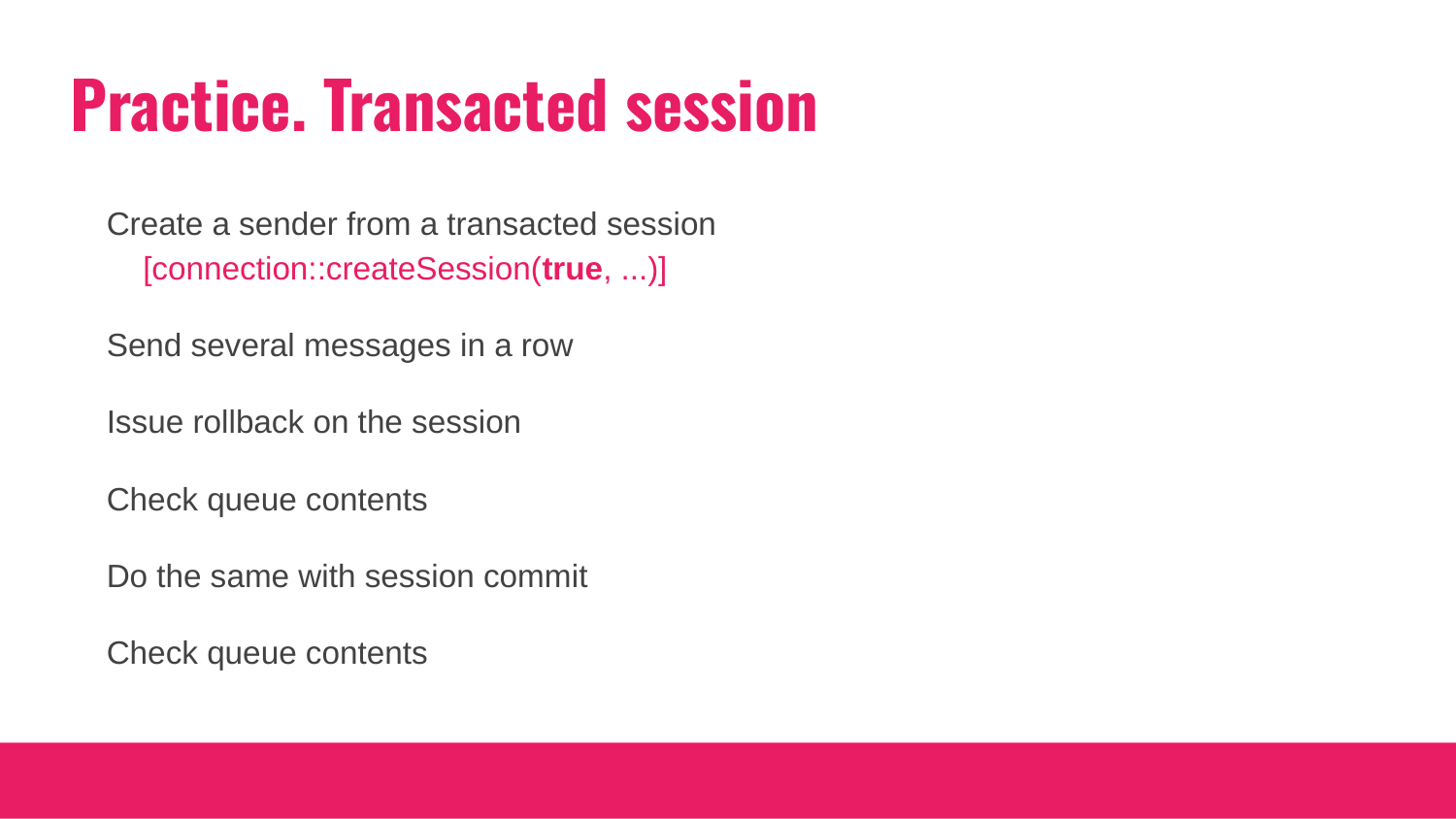

# Practice. Transacted session
Create a sender from a transacted session [connection::createSession(true, ...)]
Send several messages in a row
Issue rollback on the session
Check queue contents
Do the same with session commit
Check queue contents